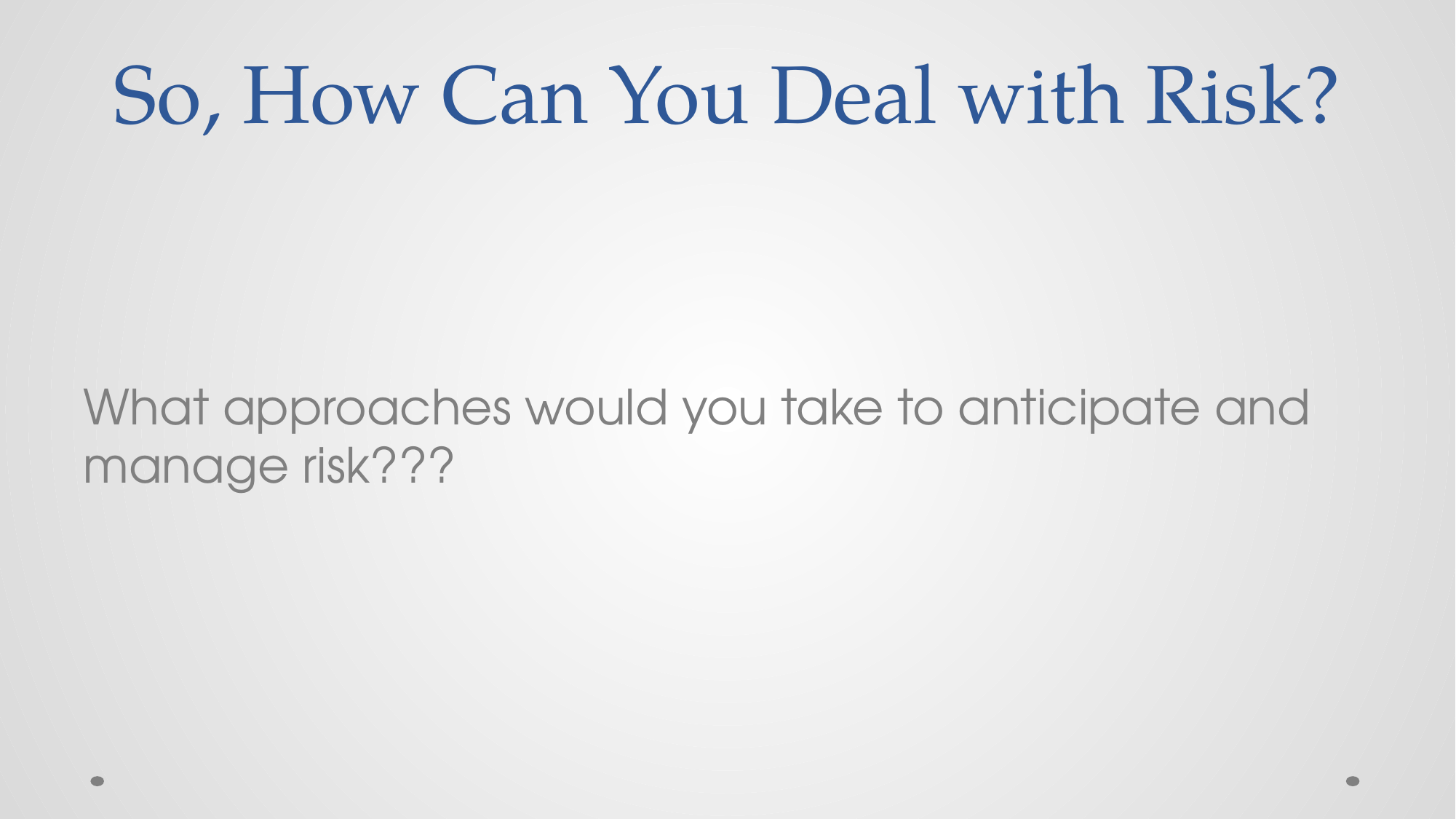

# So, How Can You Deal with Risk?

What approaches would you take to anticipate and manage risk???